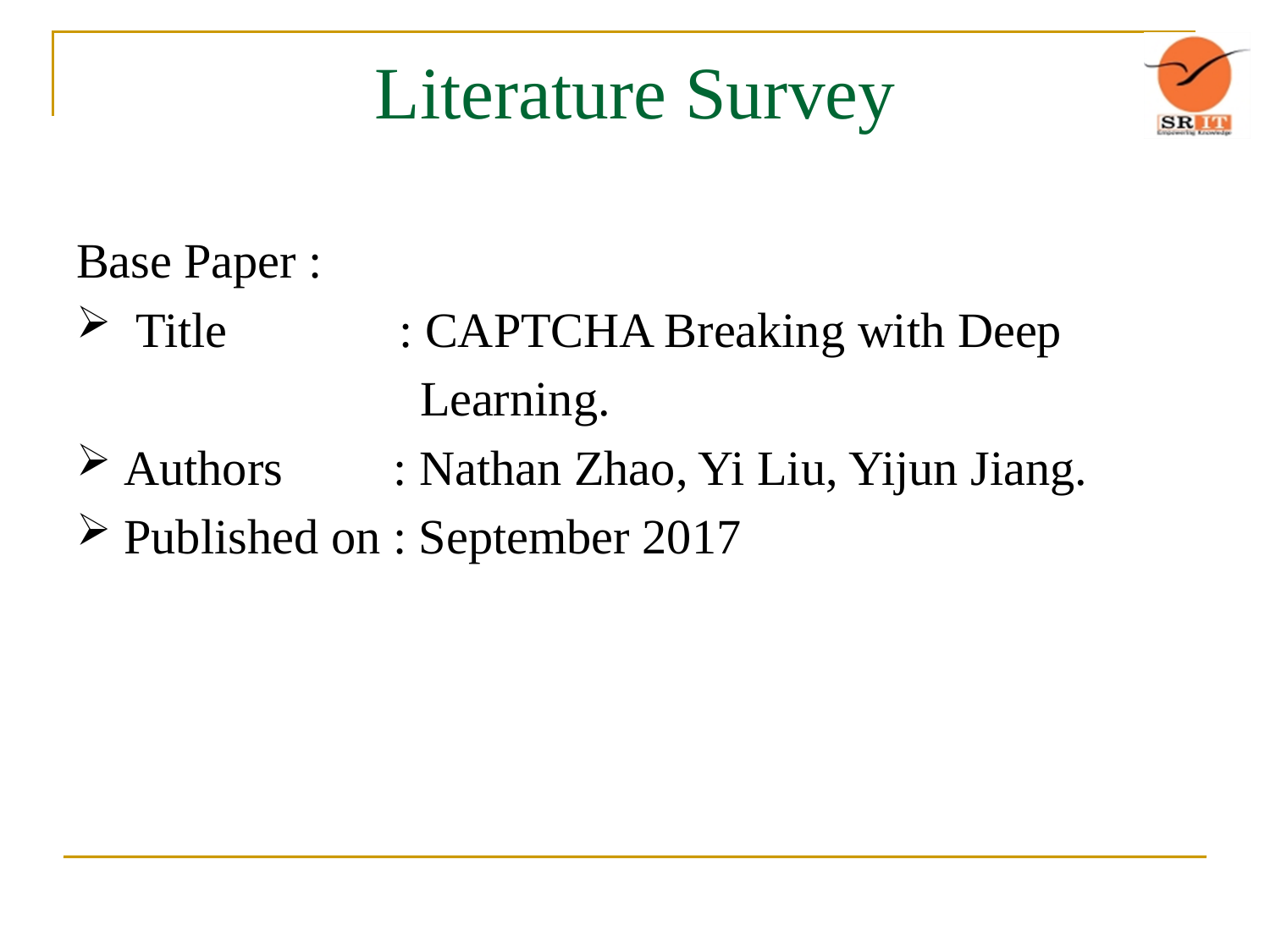

# Literature Survey
Base Paper :
 Title              : CAPTCHA Breaking with Deep
                            Learning.
Authors         : Nathan Zhao, Yi Liu, Yijun Jiang.
Published on : September 2017